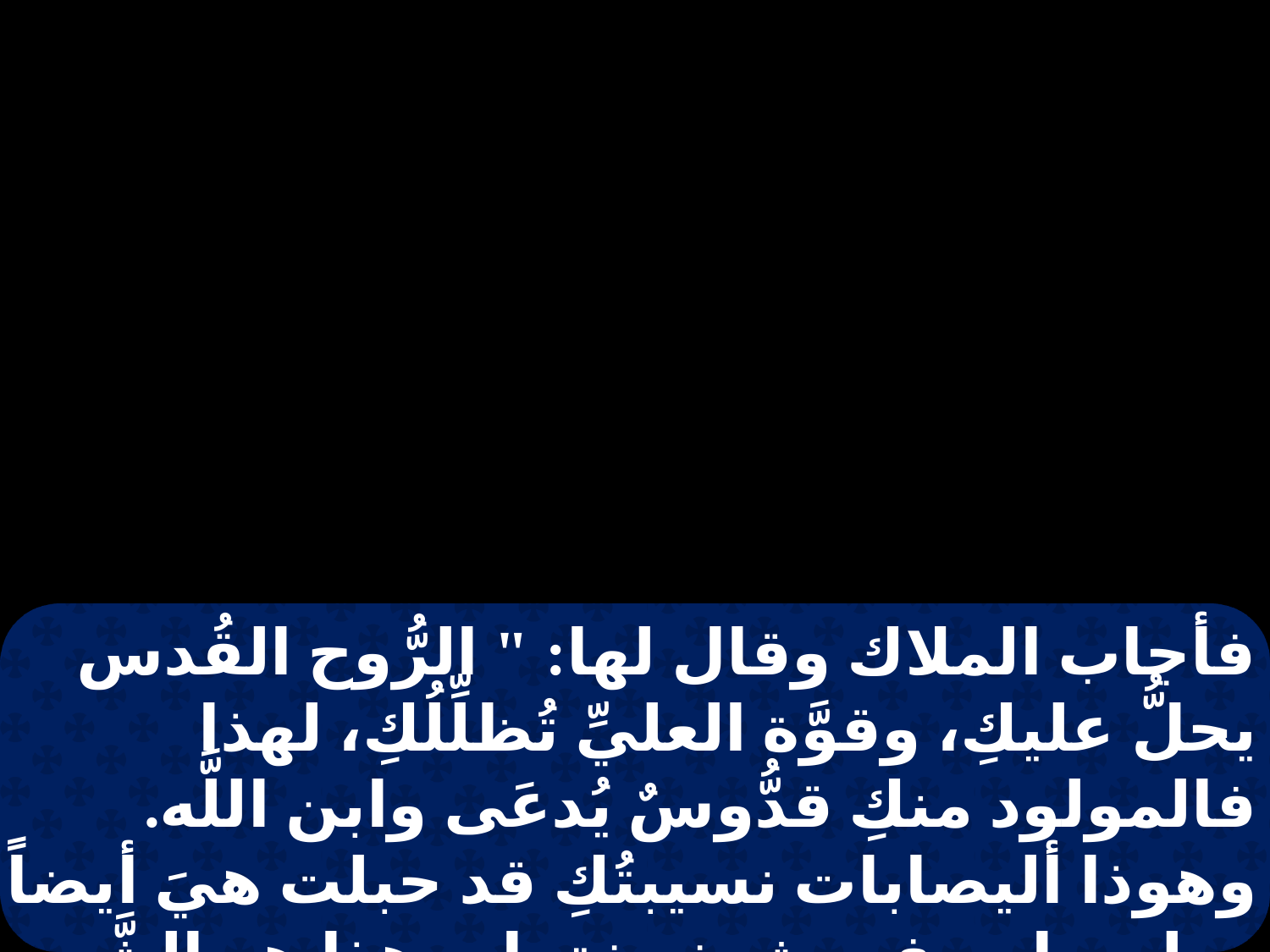

فأجاب الملاك وقال لها: " الرُّوح القُدس يحلُّ عليكِ، وقوَّة العليِّ تُظلِّلُكِ، لهذا فالمولود منكِ قدُّوسٌ يُدعَى وابن اللَّه. وهوذا أليصابات نسيبتُكِ قد حبلت هيَ أيضاً حبلى بِابنٍ في شيخوختها، وهذا هو الشَّهر السَّادس لتِلكَ التي المدعوة عاقِراً،